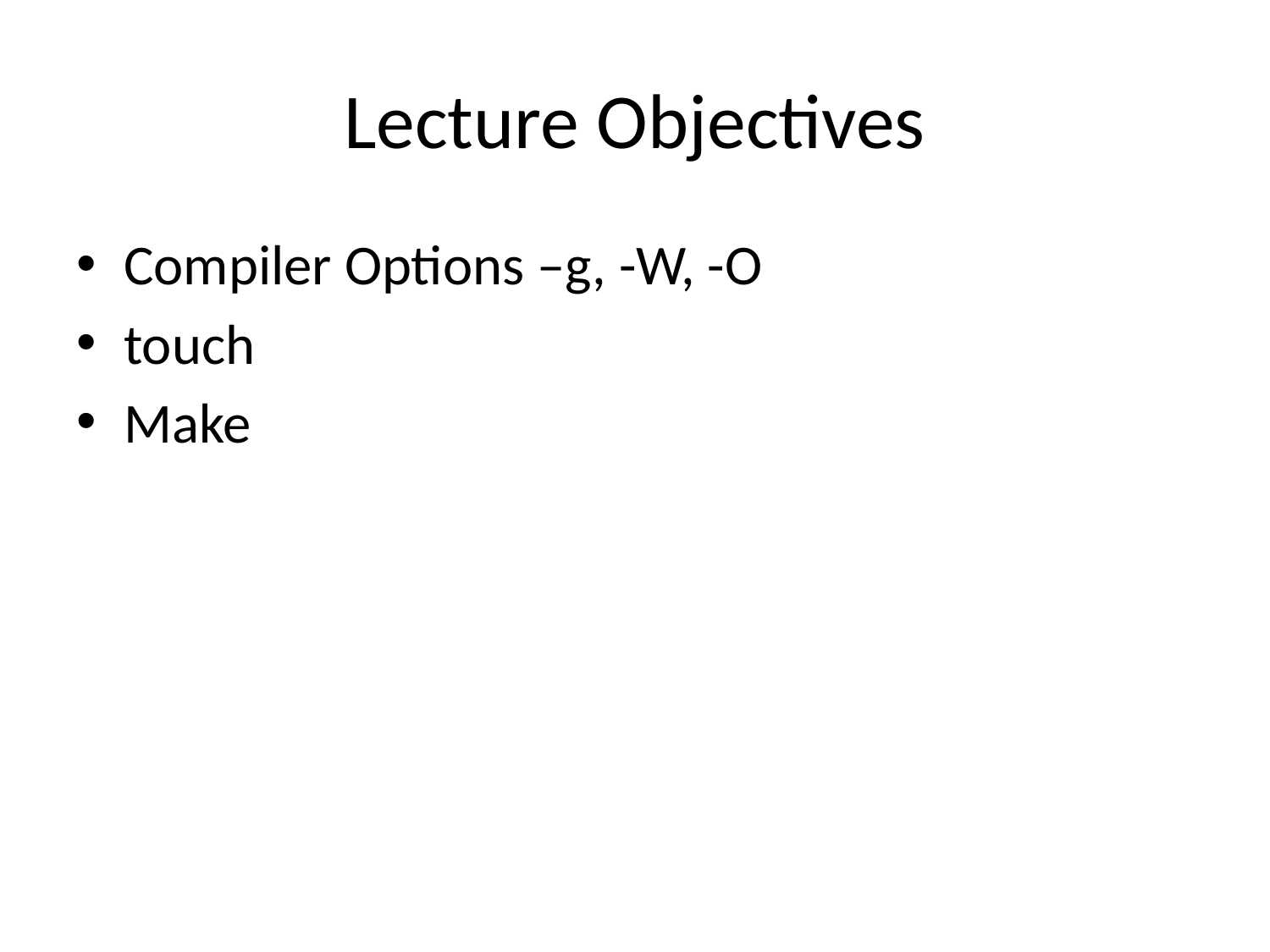

# Lecture Objectives
Compiler Options –g, -W, -O
touch
Make